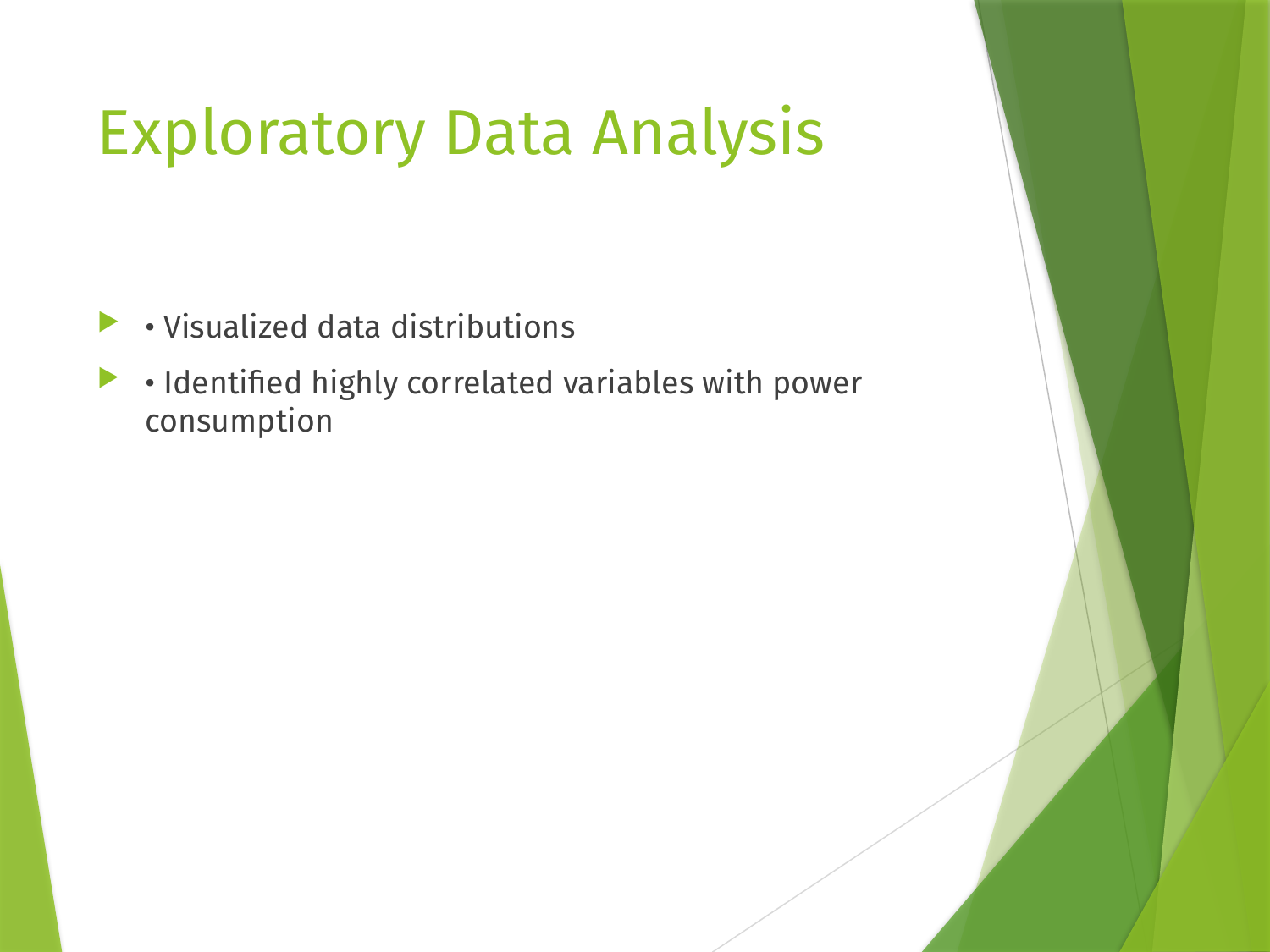

# Exploratory Data Analysis
• Visualized data distributions
• Identified highly correlated variables with power consumption